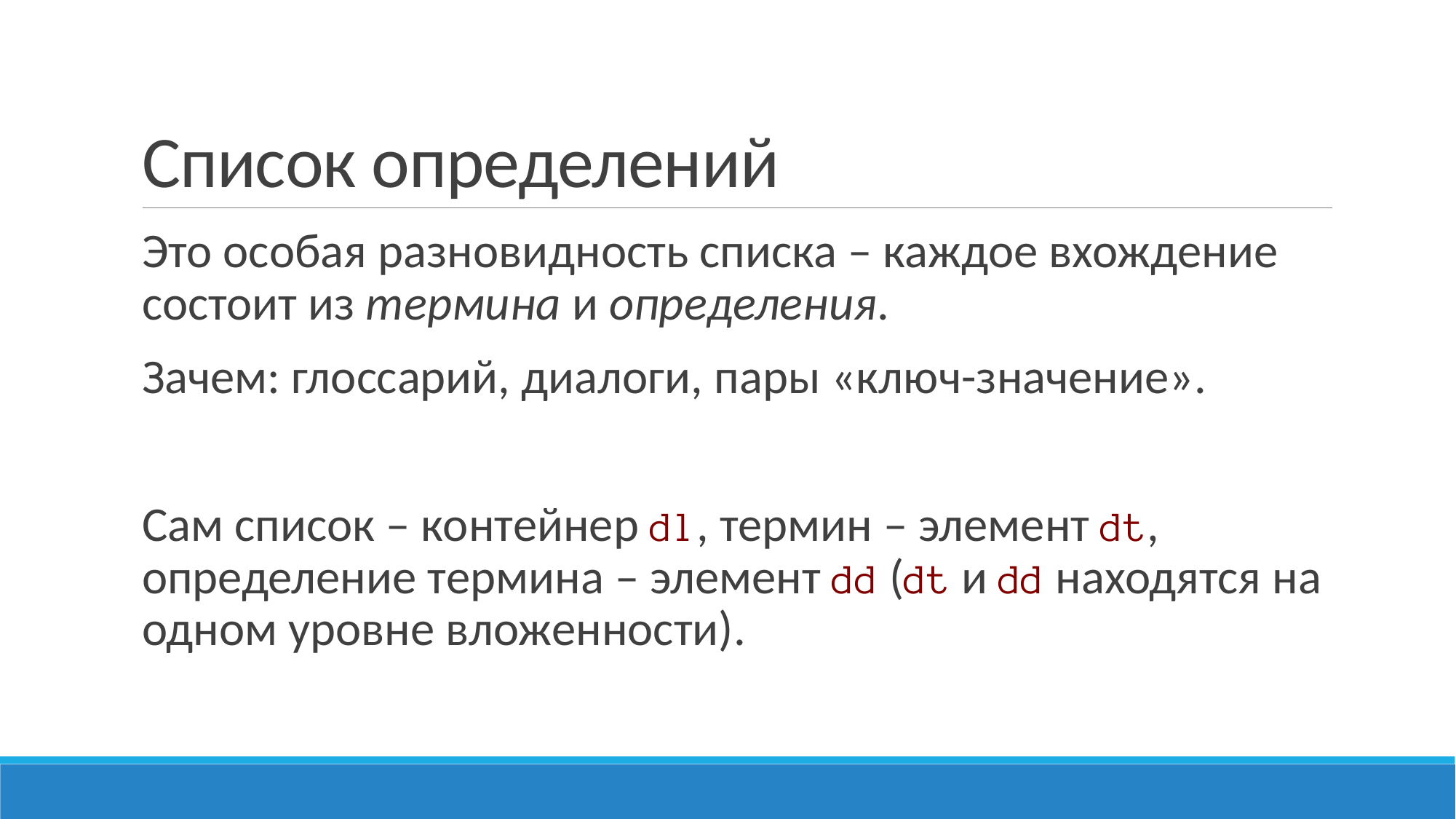

# Список определений
Это особая разновидность списка – каждое вхождение состоит из термина и определения.
Зачем: глоссарий, диалоги, пары «ключ-значение».

Сам список – контейнер dl, термин – элемент dt, определение термина – элемент dd (dt и dd находятся на одном уровне вложенности).